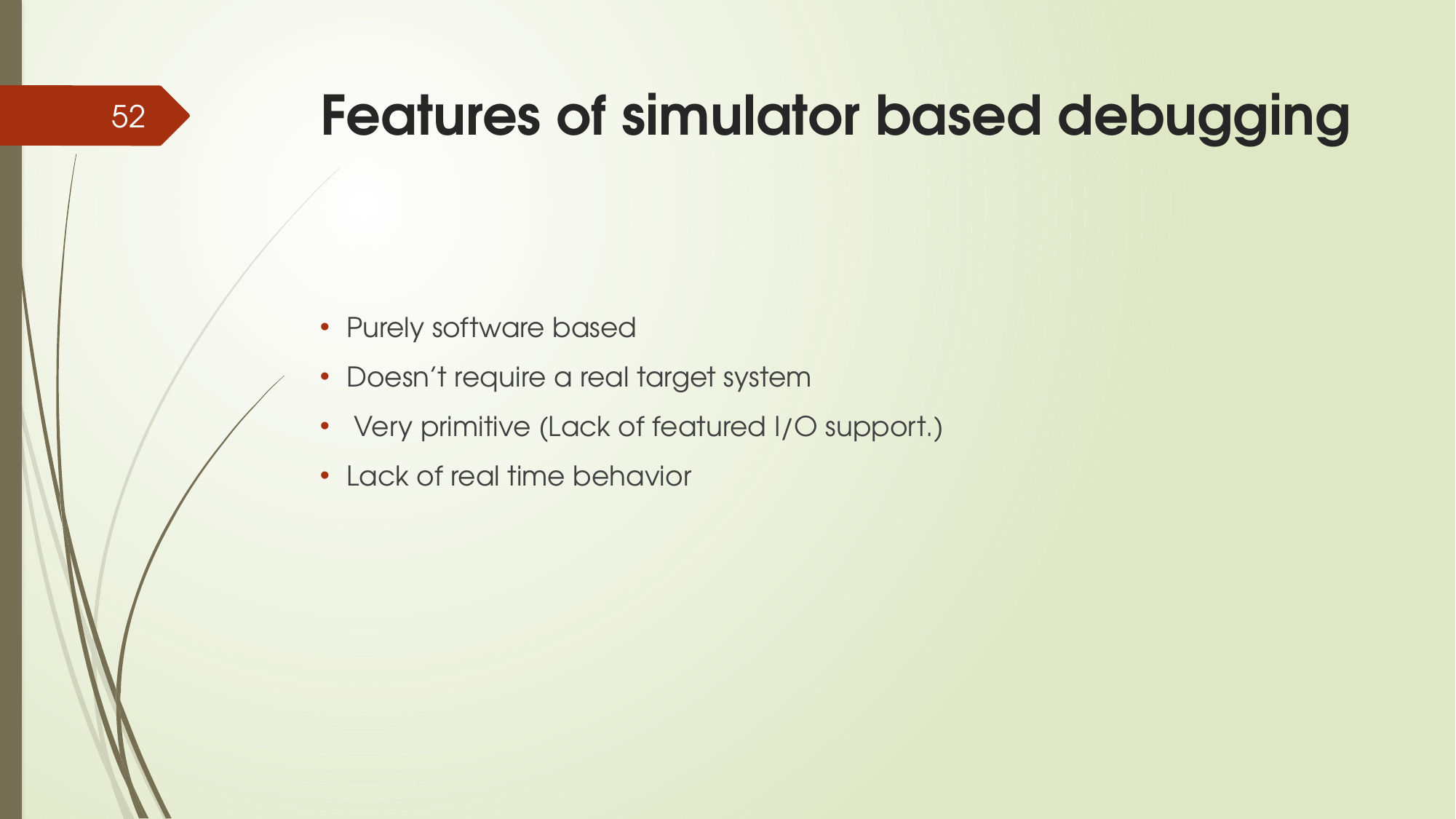

# Features of simulator based debugging
52

Purely software based
Doesn’t require a real target system
 Very primitive (Lack of featured I/O support.)
Lack of real time behavior